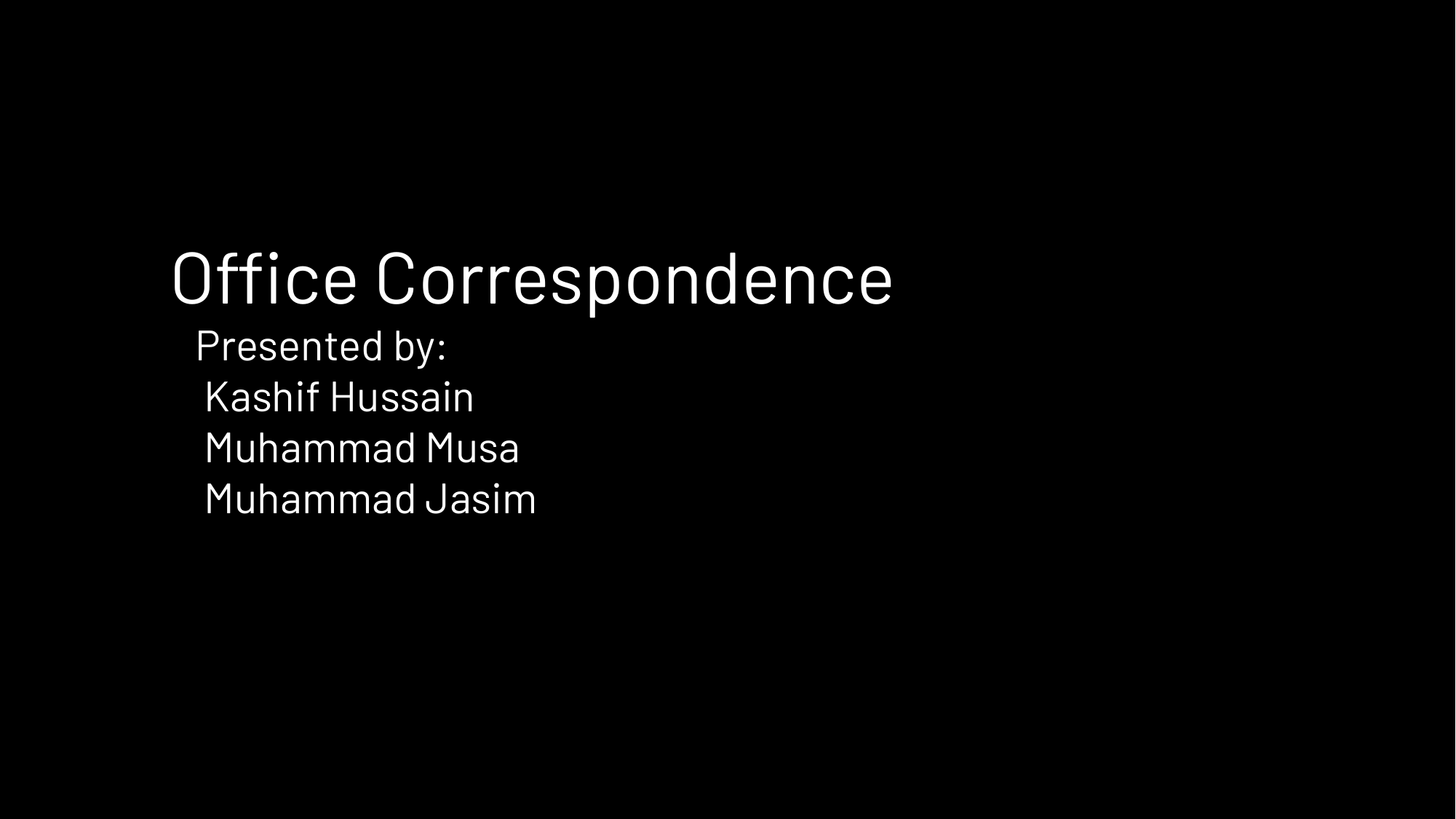

Office Correspondence
   Presented by:
    Kashif Hussain
    Muhammad Musa
    Muhammad Jasim